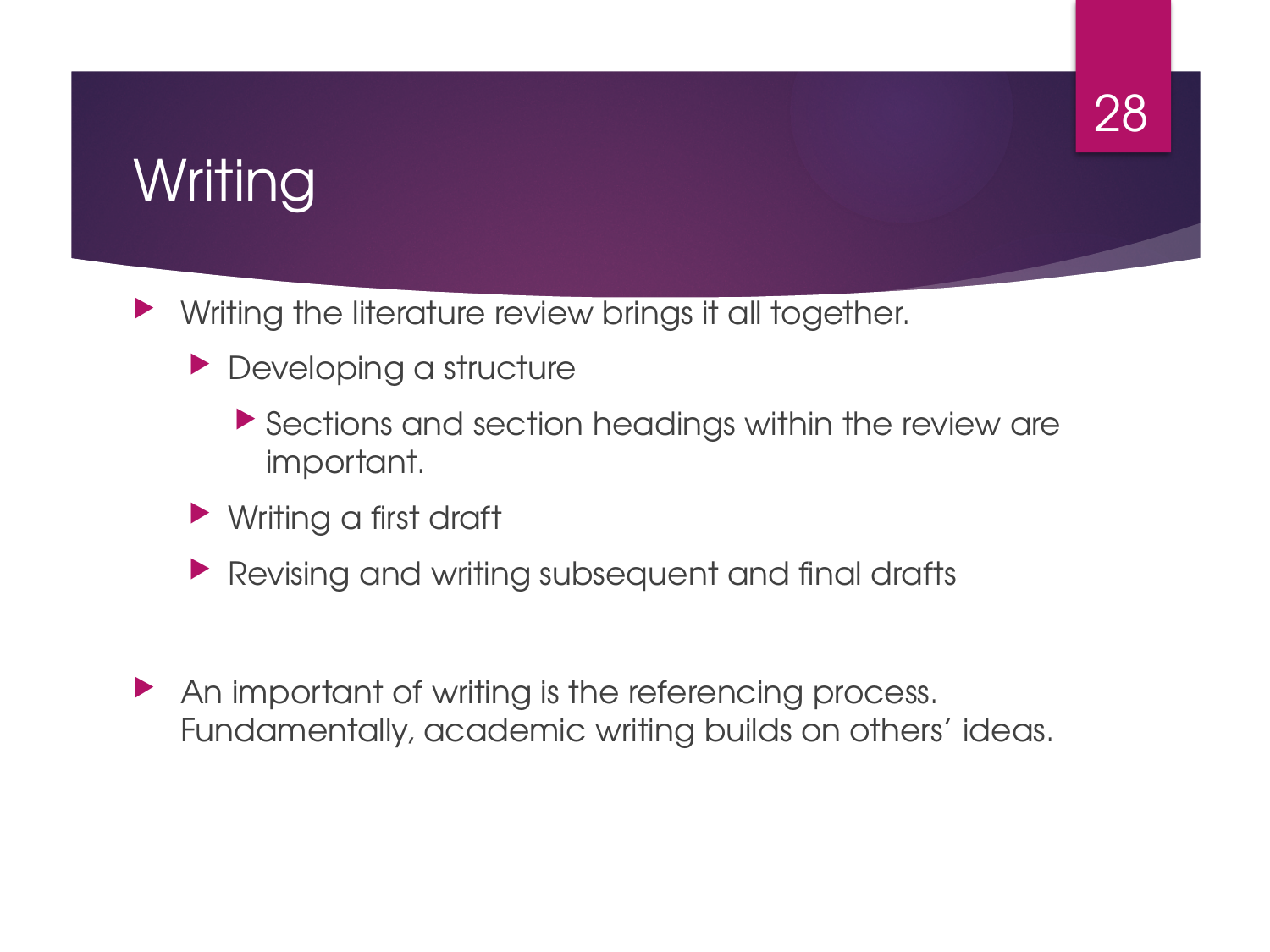

28
# Writing
Writing the literature review brings it all together.
Developing a structure
Sections and section headings within the review are important.
Writing a first draft
Revising and writing subsequent and final drafts

An important of writing is the referencing process. Fundamentally, academic writing builds on others’ ideas.